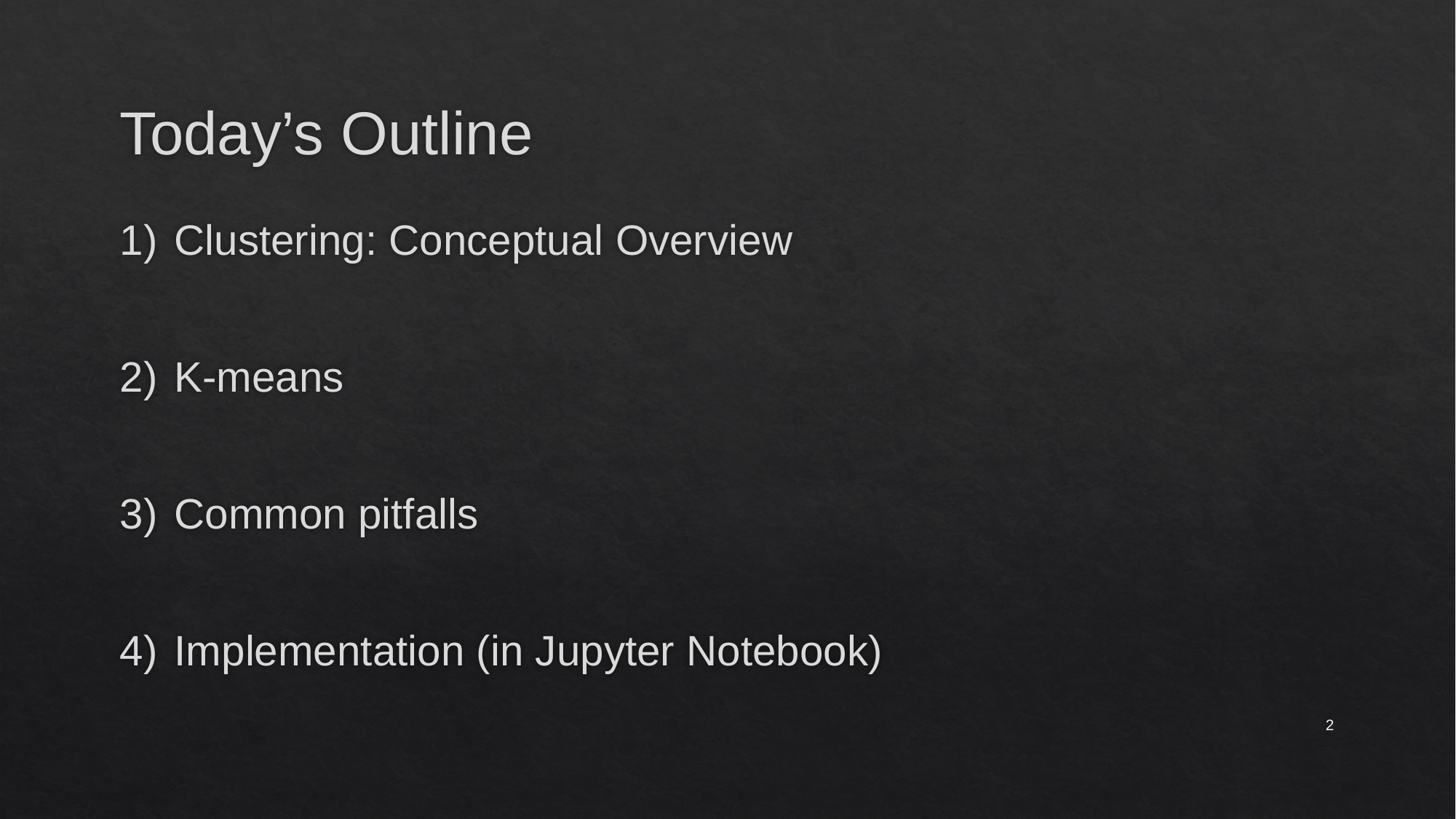

# Today’s Outline
Clustering: Conceptual Overview

K-means

Common pitfalls

Implementation (in Jupyter Notebook)

2